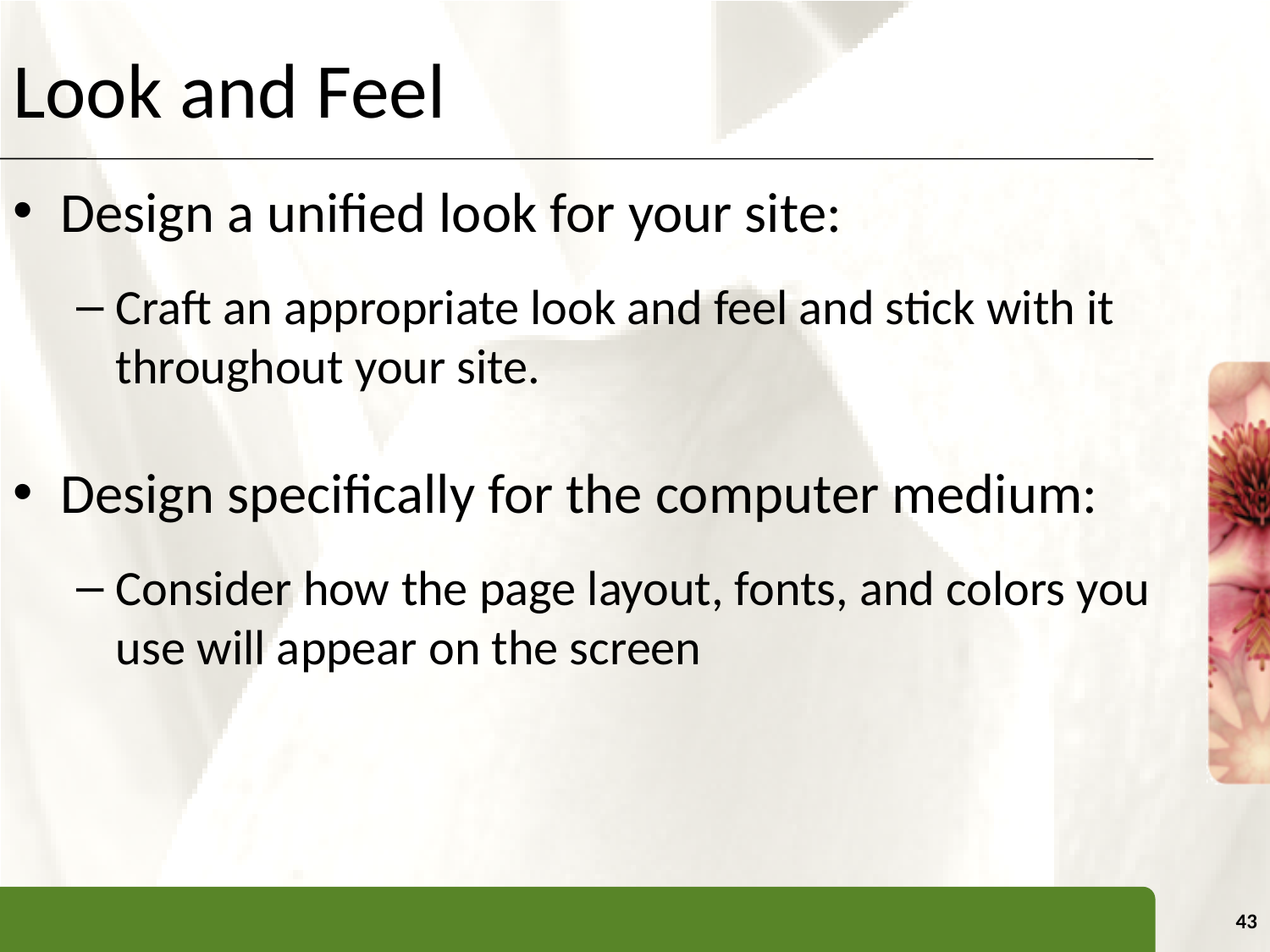

# Look and Feel
Design a unified look for your site:
Craft an appropriate look and feel and stick with it throughout your site.
Design specifically for the computer medium:
Consider how the page layout, fonts, and colors you use will appear on the screen
43